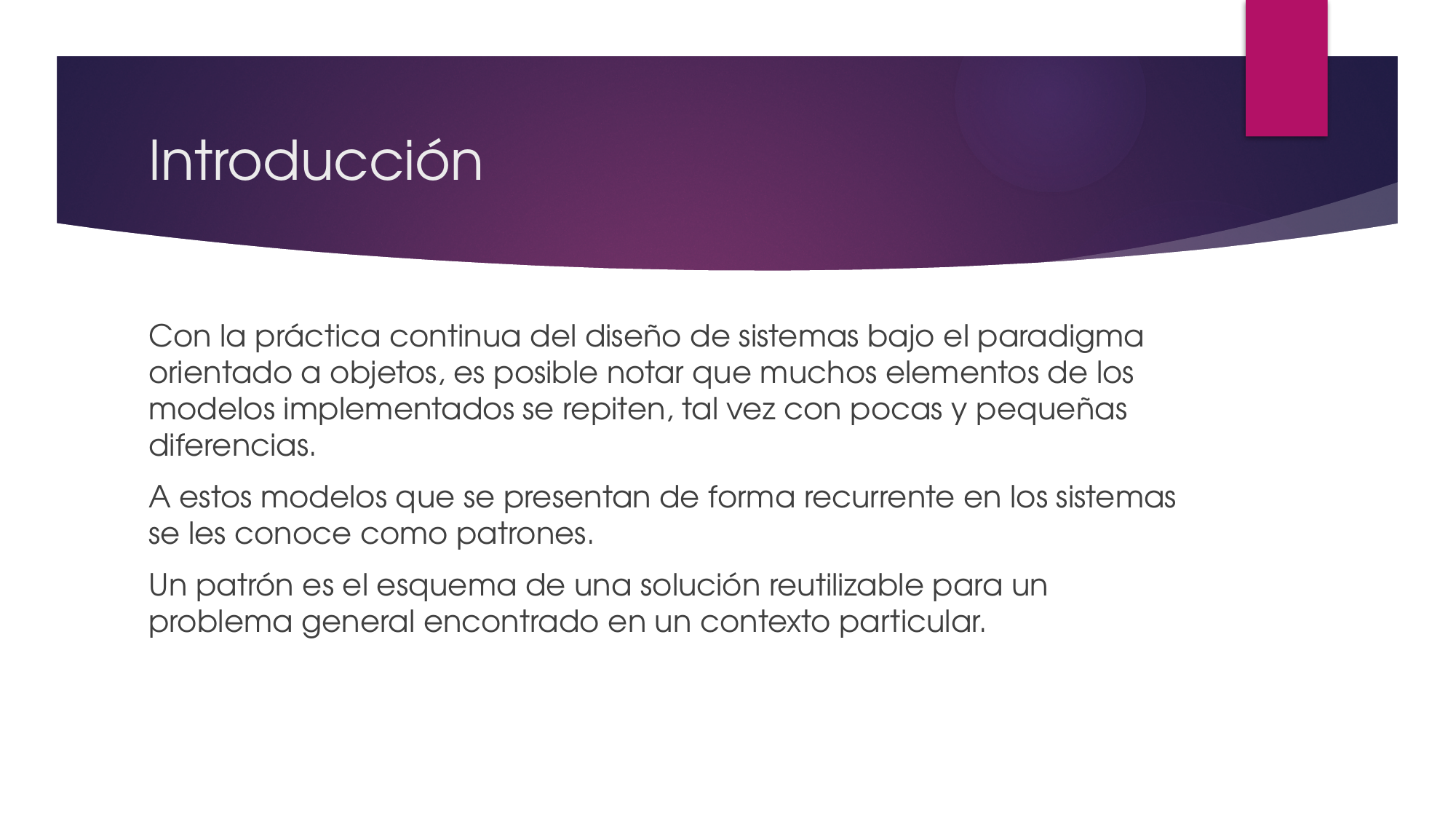

# Introducción
Con la práctica continua del diseño de sistemas bajo el paradigma orientado a objetos, es posible notar que muchos elementos de los modelos implementados se repiten, tal vez con pocas y pequeñas diferencias.
A estos modelos que se presentan de forma recurrente en los sistemas se les conoce como patrones.
Un patrón es el esquema de una solución reutilizable para un problema general encontrado en un contexto particular.